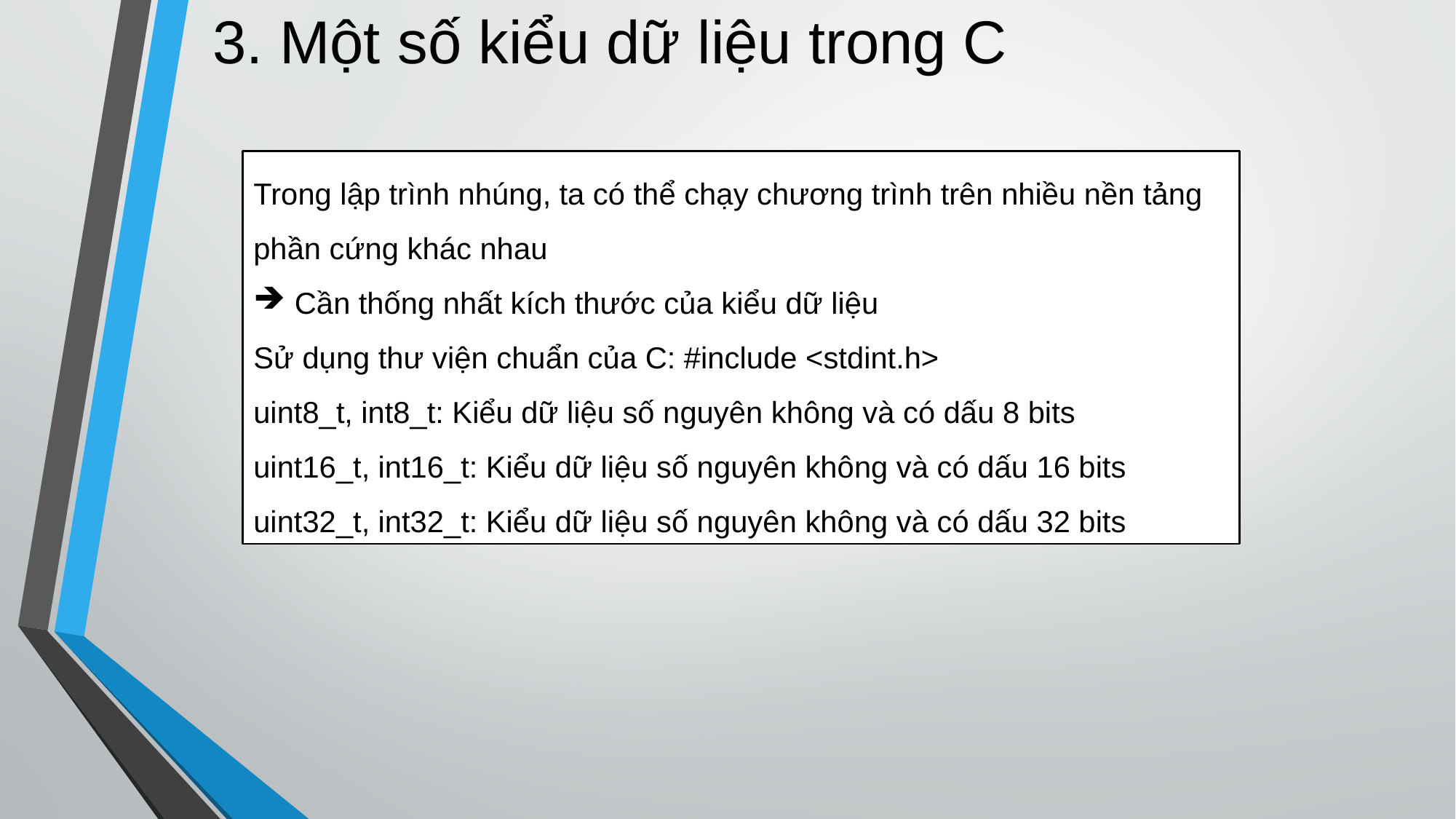

# 3. Một số kiểu dữ liệu trong C
Trong lập trình nhúng, ta có thể chạy chương trình trên nhiều nền tảng phần cứng khác nhau
Cần thống nhất kích thước của kiểu dữ liệu
Sử dụng thư viện chuẩn của C: #include <stdint.h>
uint8_t, int8_t: Kiểu dữ liệu số nguyên không và có dấu 8 bits
uint16_t, int16_t: Kiểu dữ liệu số nguyên không và có dấu 16 bits
uint32_t, int32_t: Kiểu dữ liệu số nguyên không và có dấu 32 bits